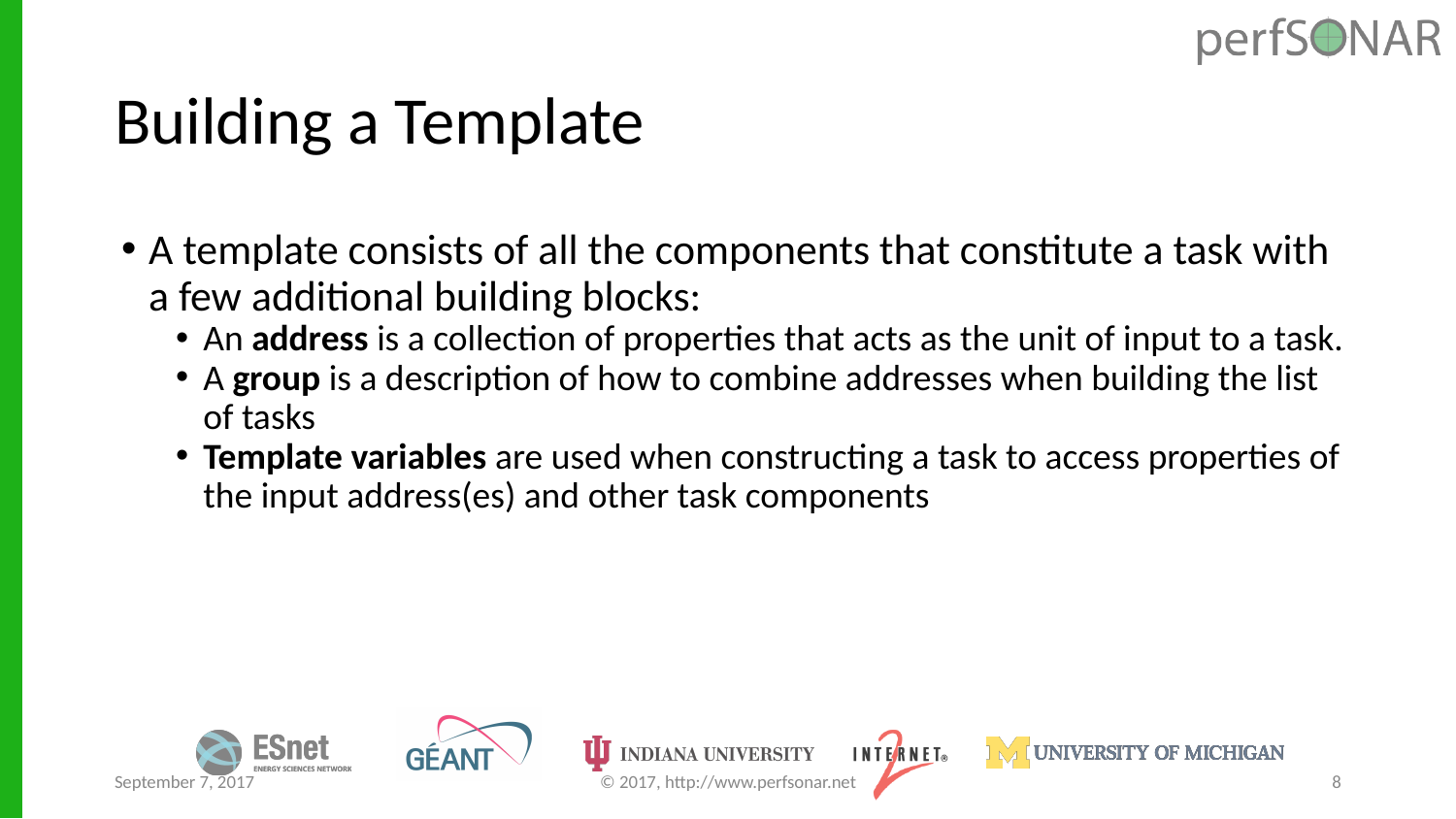

# Building a Template
A template consists of all the components that constitute a task with a few additional building blocks:
An address is a collection of properties that acts as the unit of input to a task.
A group is a description of how to combine addresses when building the list of tasks
Template variables are used when constructing a task to access properties of the input address(es) and other task components

September 7, 2017
© 2017, http://www.perfsonar.net
8